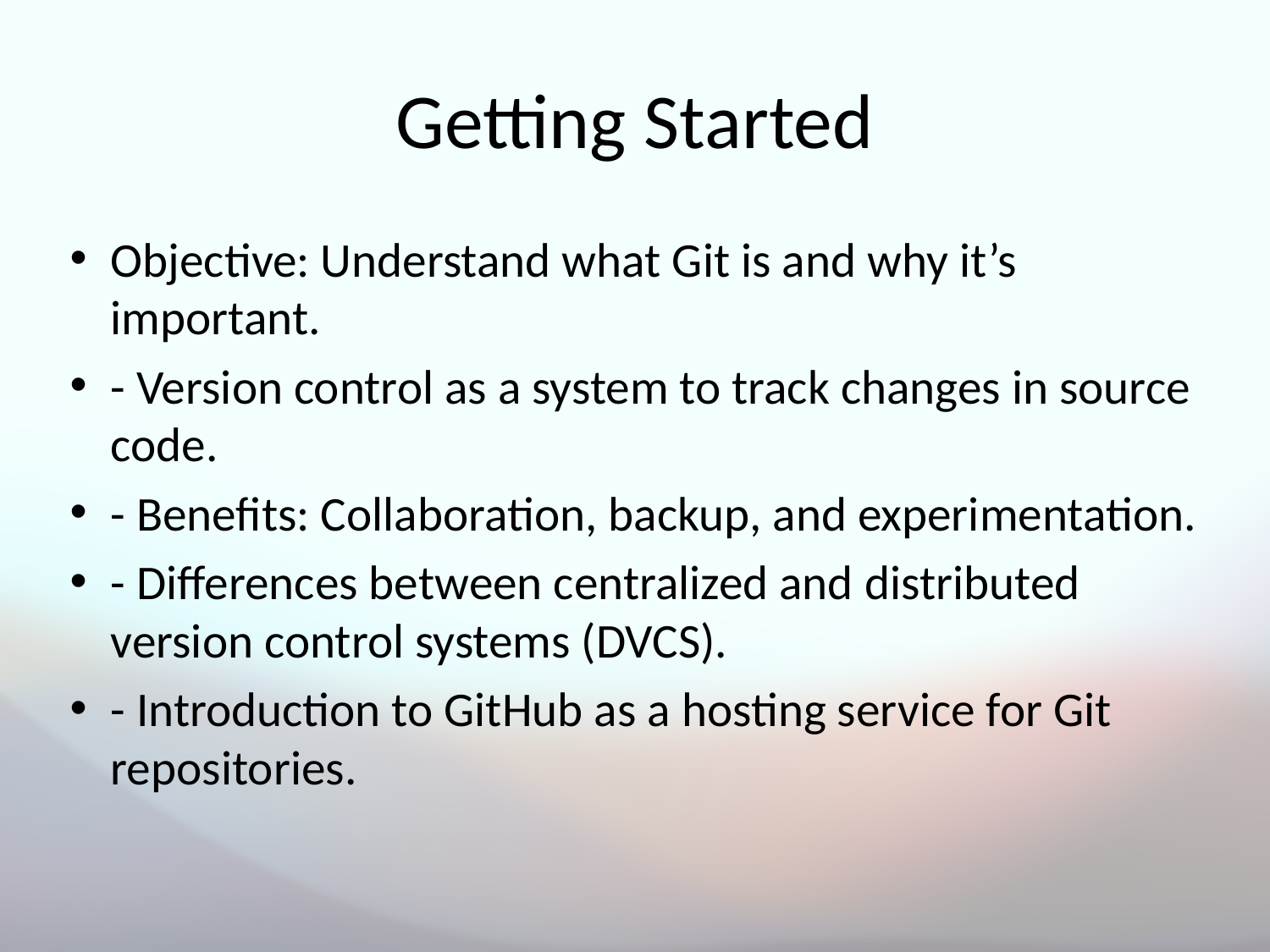

# Getting Started
Objective: Understand what Git is and why it’s important.
- Version control as a system to track changes in source code.
- Benefits: Collaboration, backup, and experimentation.
- Differences between centralized and distributed version control systems (DVCS).
- Introduction to GitHub as a hosting service for Git repositories.